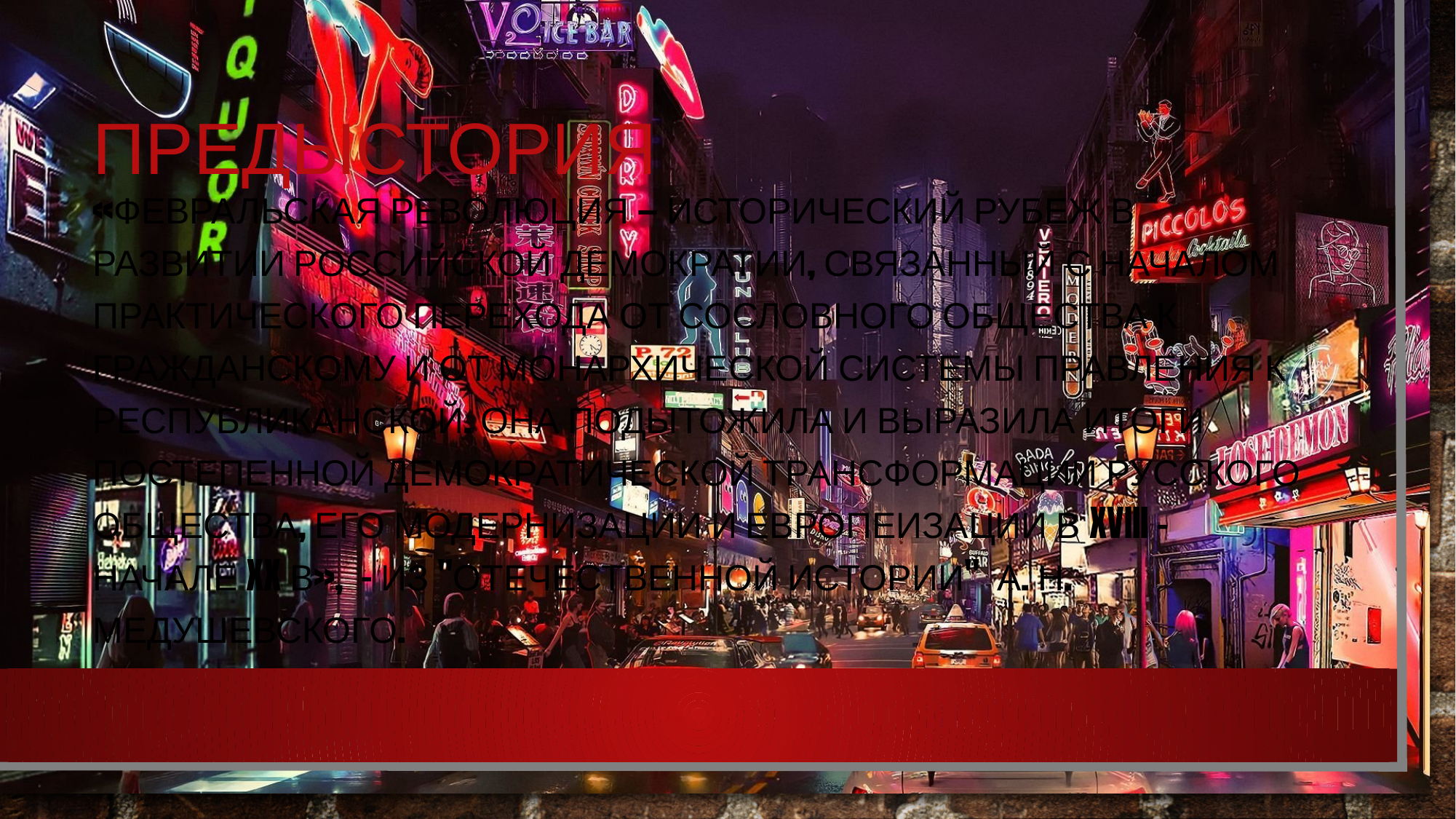

# Предыстория
«Февральская революция — исторический рубеж в развитии российской демократии, связанный с началом практического перехода от сословного общества к гражданскому и от монархической системы правления к республиканской. Она подытожила и выразила итоги постепенной демократической трансформации русского общества, его модернизации и европеизации в XVIII - начале XX в»,  − из "Отечественной истории"  А. Н. Медушевского.